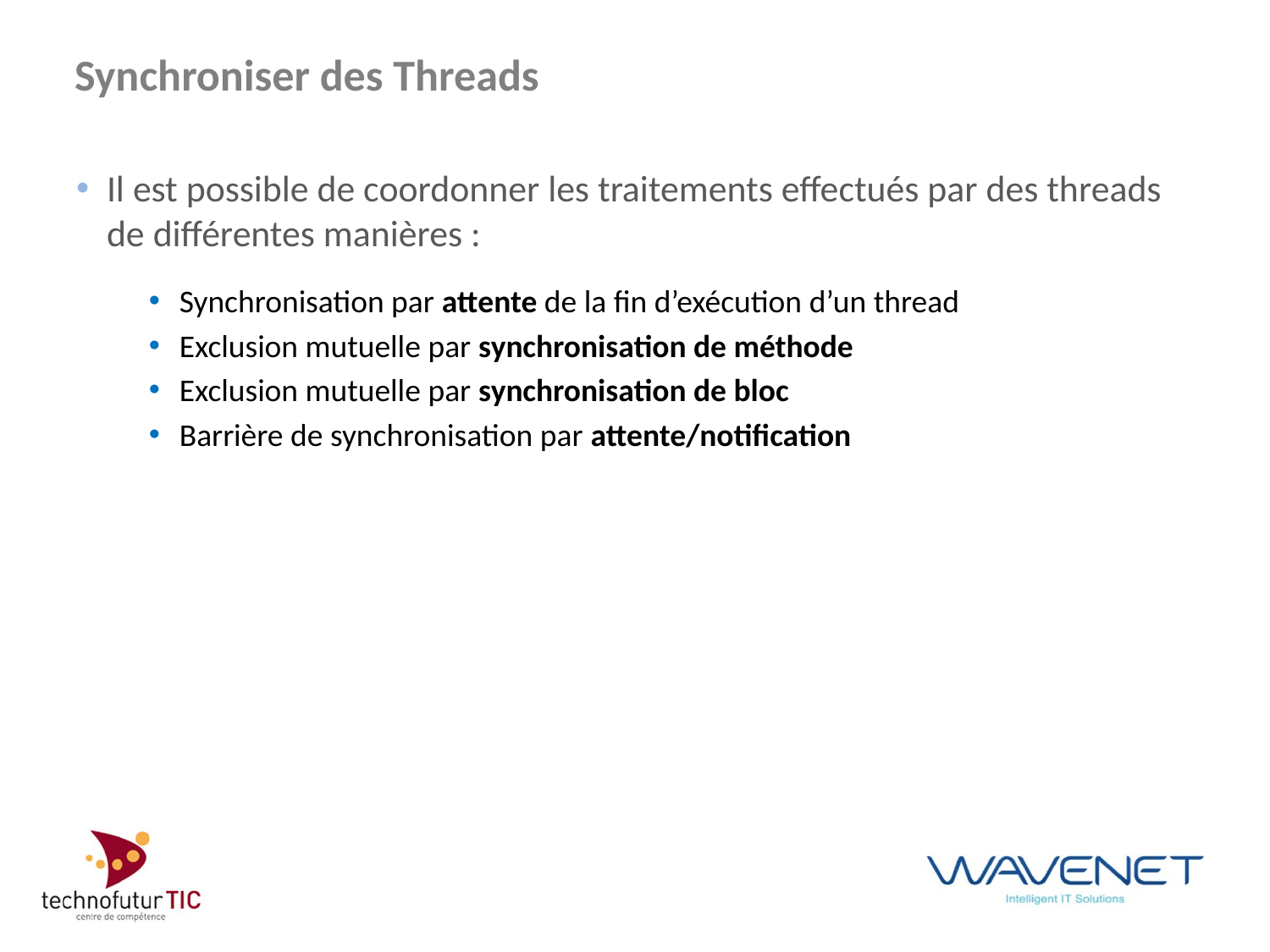

# Synchroniser des Threads
Il est possible de coordonner les traitements effectués par des threads de différentes manières :

Synchronisation par attente de la fin d’exécution d’un thread
Exclusion mutuelle par synchronisation de méthode
Exclusion mutuelle par synchronisation de bloc
Barrière de synchronisation par attente/notification